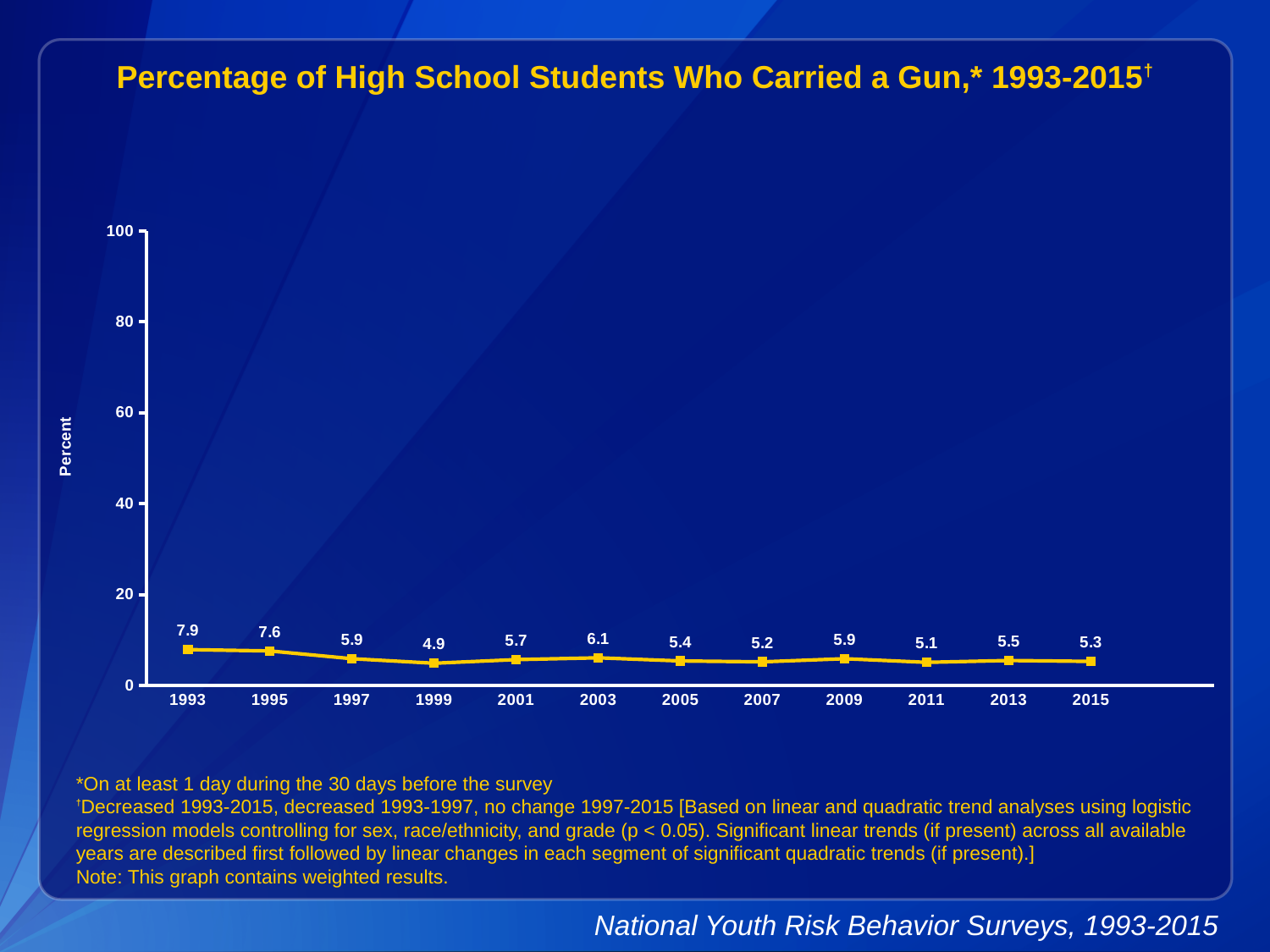

Percentage of High School Students Who Carried a Gun,* 1993-2015†

### Chart

| Category | Series 1 |
|---|---|
| 1993 | 7.9 |
| 1995 | 7.6 |
| 1997 | 5.9 |
| 1999 | 4.9 |
| 2001 | 5.7 |
| 2003 | 6.1 |
| 2005 | 5.4 |
| 2007 | 5.2 |
| 2009 | 5.9 |
| 2011 | 5.1 |
| 2013 | 5.5 |
| 2015 | 5.3 |
|  | None |
*On at least 1 day during the 30 days before the survey
†Decreased 1993-2015, decreased 1993-1997, no change 1997-2015 [Based on linear and quadratic trend analyses using logistic regression models controlling for sex, race/ethnicity, and grade (p < 0.05). Significant linear trends (if present) across all available years are described first followed by linear changes in each segment of significant quadratic trends (if present).]
Note: This graph contains weighted results.
National Youth Risk Behavior Surveys, 1993-2015